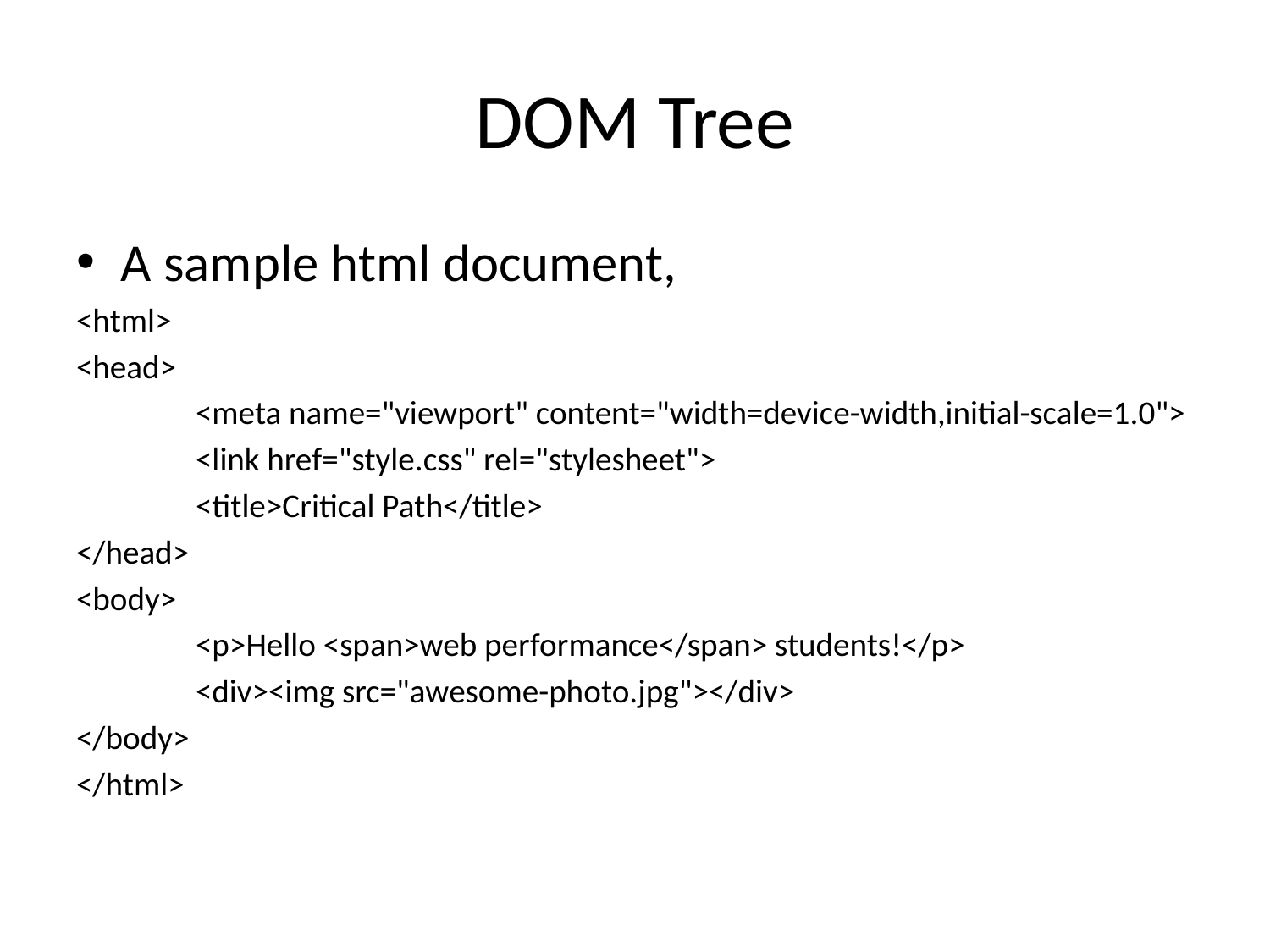

# DOM Tree
A sample html document,
<html>
<head>
	<meta name="viewport" content="width=device-width,initial-scale=1.0">
	<link href="style.css" rel="stylesheet">
	<title>Critical Path</title>
</head>
<body>
	<p>Hello <span>web performance</span> students!</p>
	<div><img src="awesome-photo.jpg"></div>
</body>
</html>